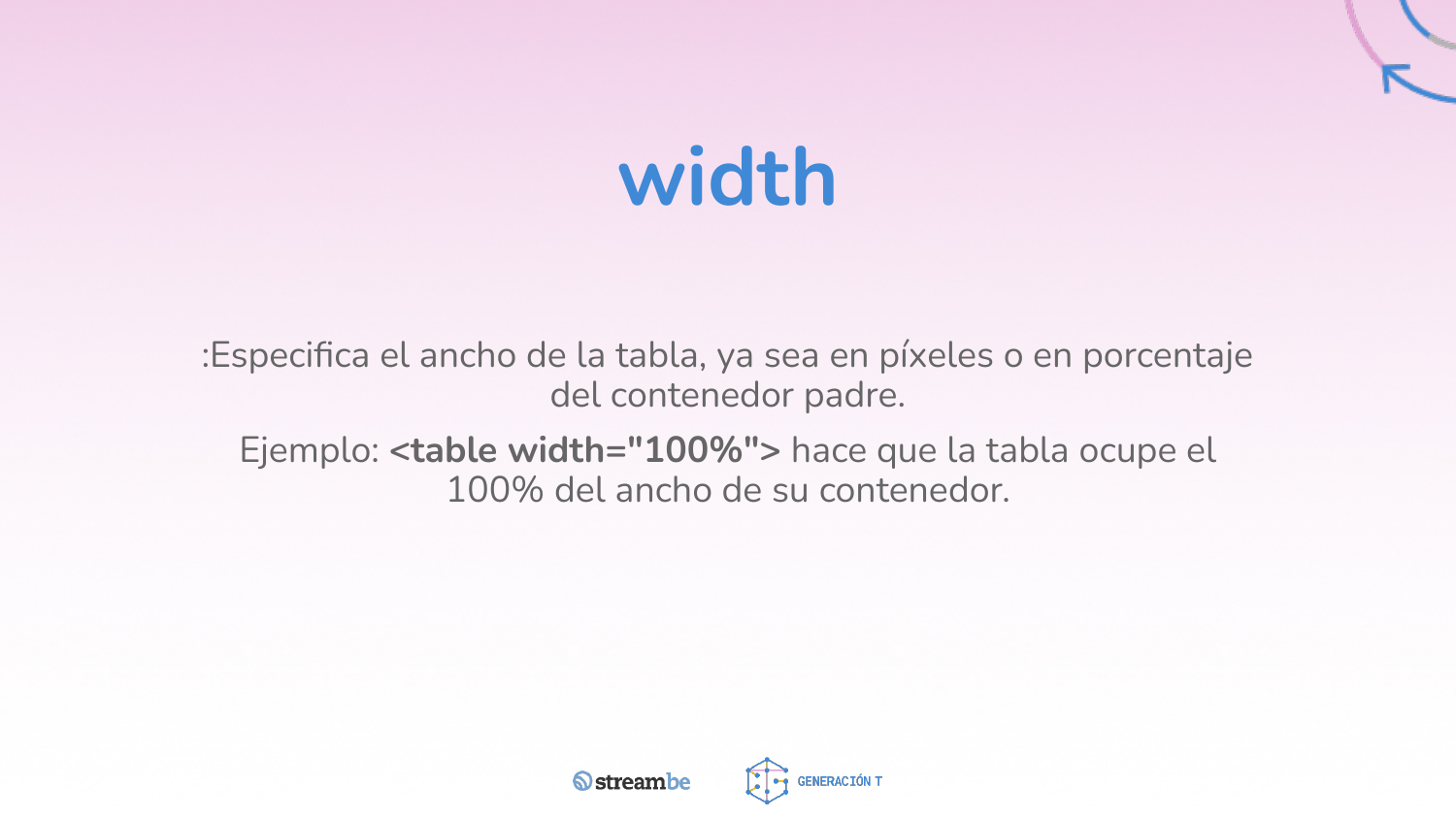

# width

:Especifica el ancho de la tabla, ya sea en píxeles o en porcentaje del contenedor padre.
Ejemplo: <table width="100%"> hace que la tabla ocupe el 100% del ancho de su contenedor.